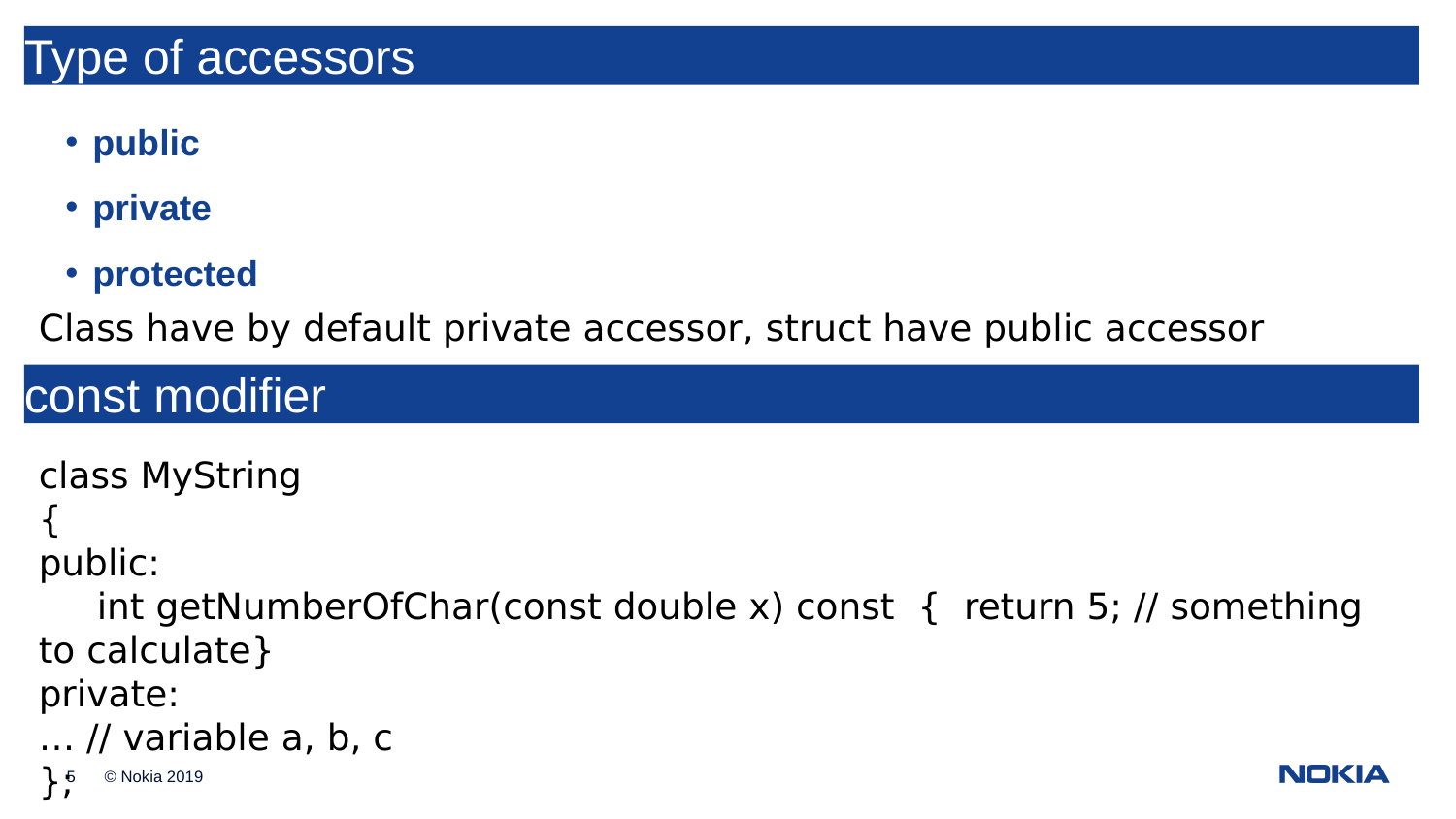

Type of accessors
public
private
protected
Class have by default private accessor, struct have public accessor
const modifier
class MyString
{
public:
     int getNumberOfChar(const double x) const  {  return 5; // something to calculate}
private:
… // variable a, b, c
};